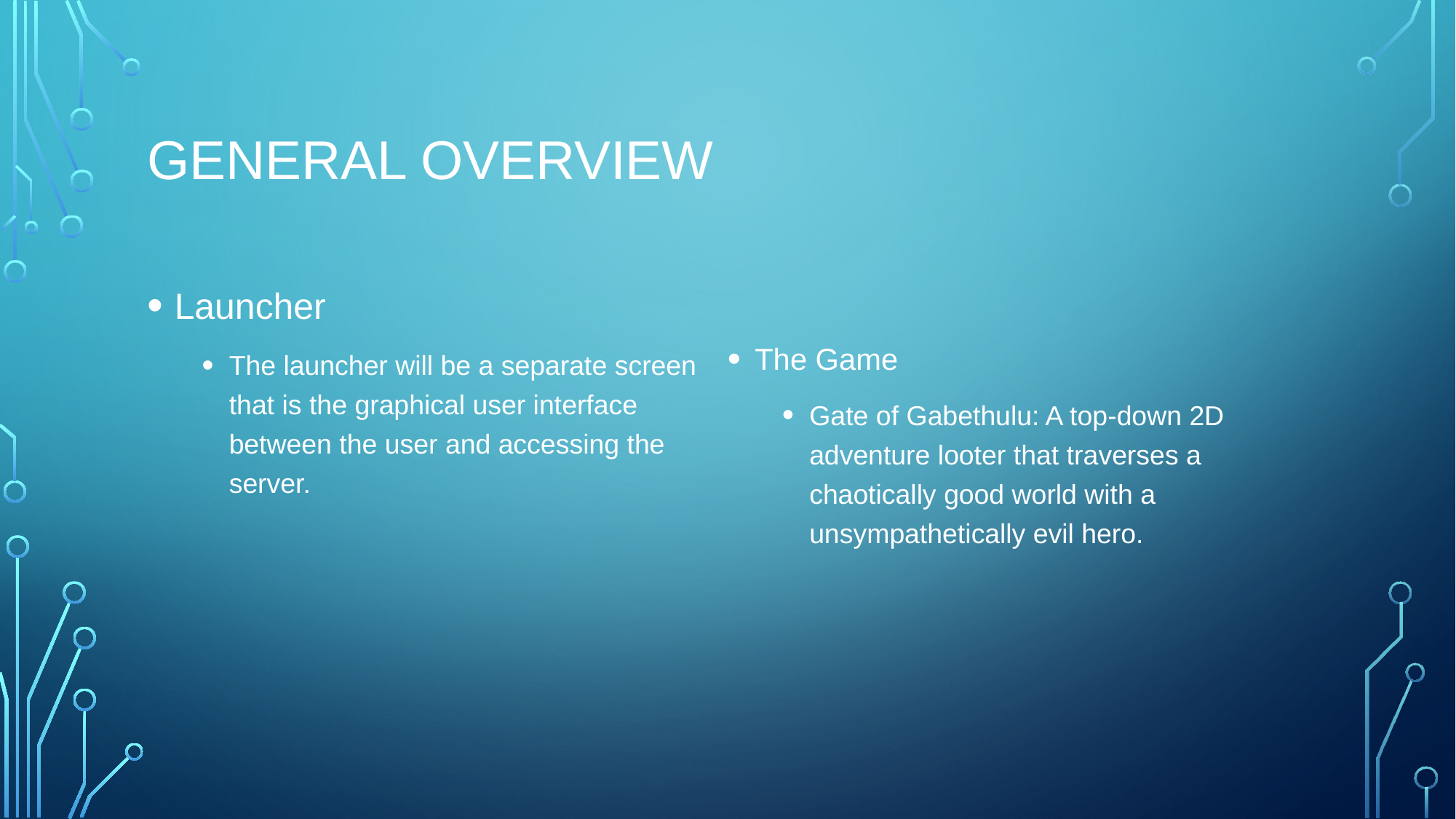

# General Overview
Launcher
The launcher will be a separate screen that is the graphical user interface between the user and accessing the server.

The Game
Gate of Gabethulu: A top-down 2D adventure looter that traverses a chaotically good world with a unsympathetically evil hero.